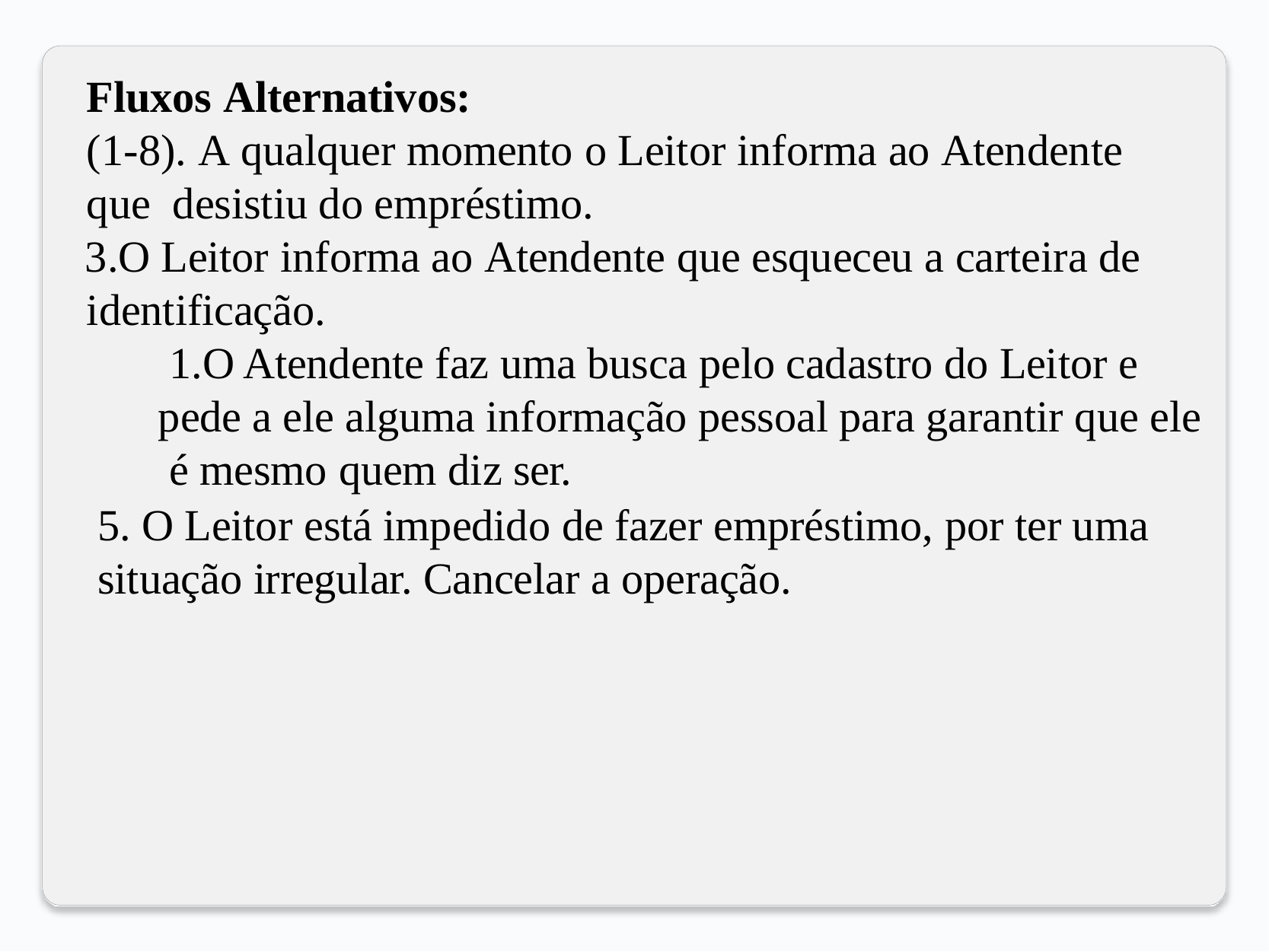

Fluxos Alternativos:
(1-8). A qualquer momento o Leitor informa ao Atendente que  desistiu do empréstimo.
O Leitor informa ao Atendente que esqueceu a carteira de  identificação.
O Atendente faz uma busca pelo cadastro do Leitor e  pede a ele alguma informação pessoal para garantir que ele  é mesmo quem diz ser.
5. O Leitor está impedido de fazer empréstimo, por ter uma  situação irregular. Cancelar a operação.